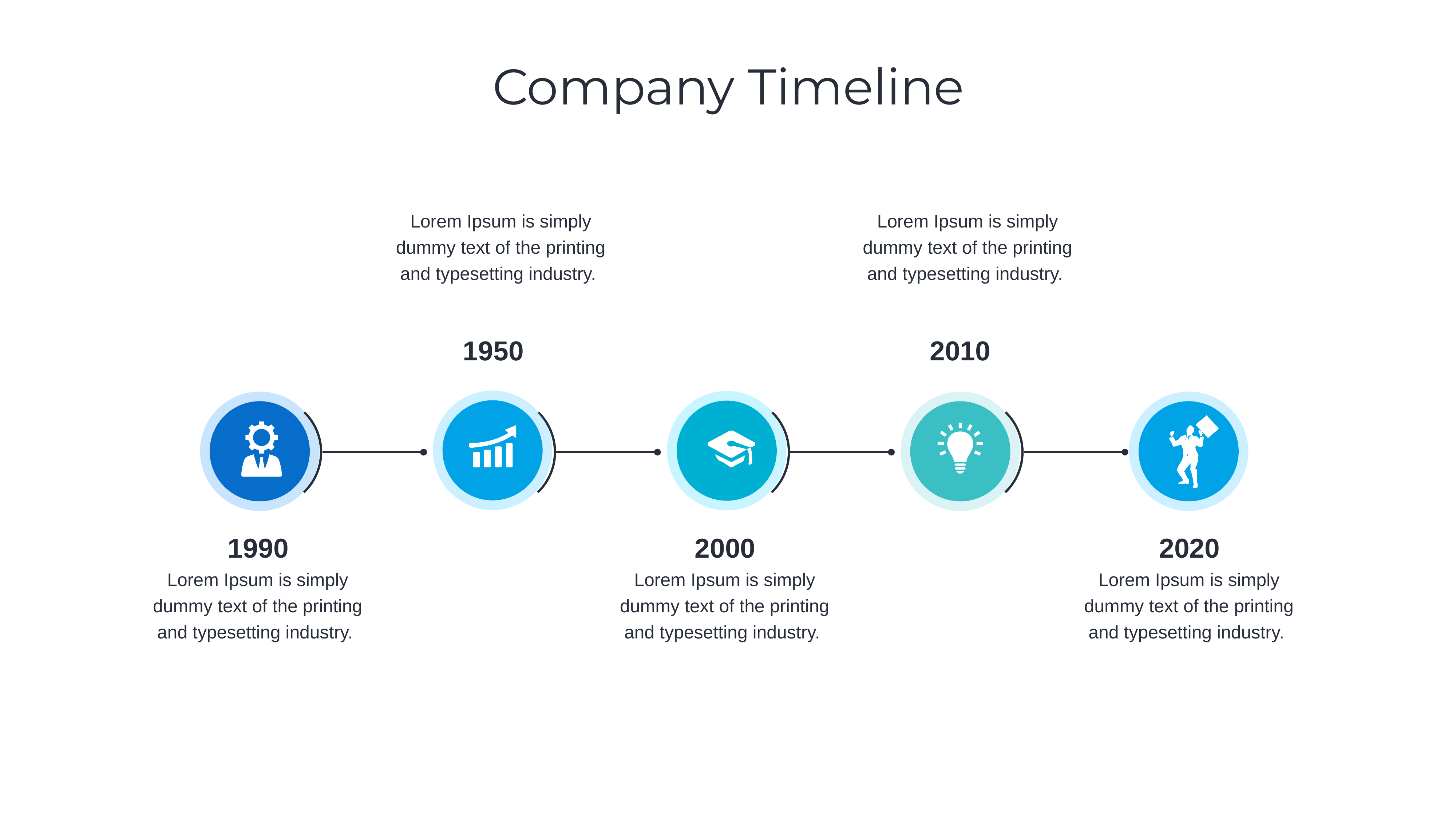

Company Timeline
Lorem Ipsum is simply dummy text of the printing and typesetting industry.
Lorem Ipsum is simply dummy text of the printing and typesetting industry.
1950
2010

1990
2000
2020
Lorem Ipsum is simply dummy text of the printing and typesetting industry.
Lorem Ipsum is simply dummy text of the printing and typesetting industry.
Lorem Ipsum is simply dummy text of the printing and typesetting industry.